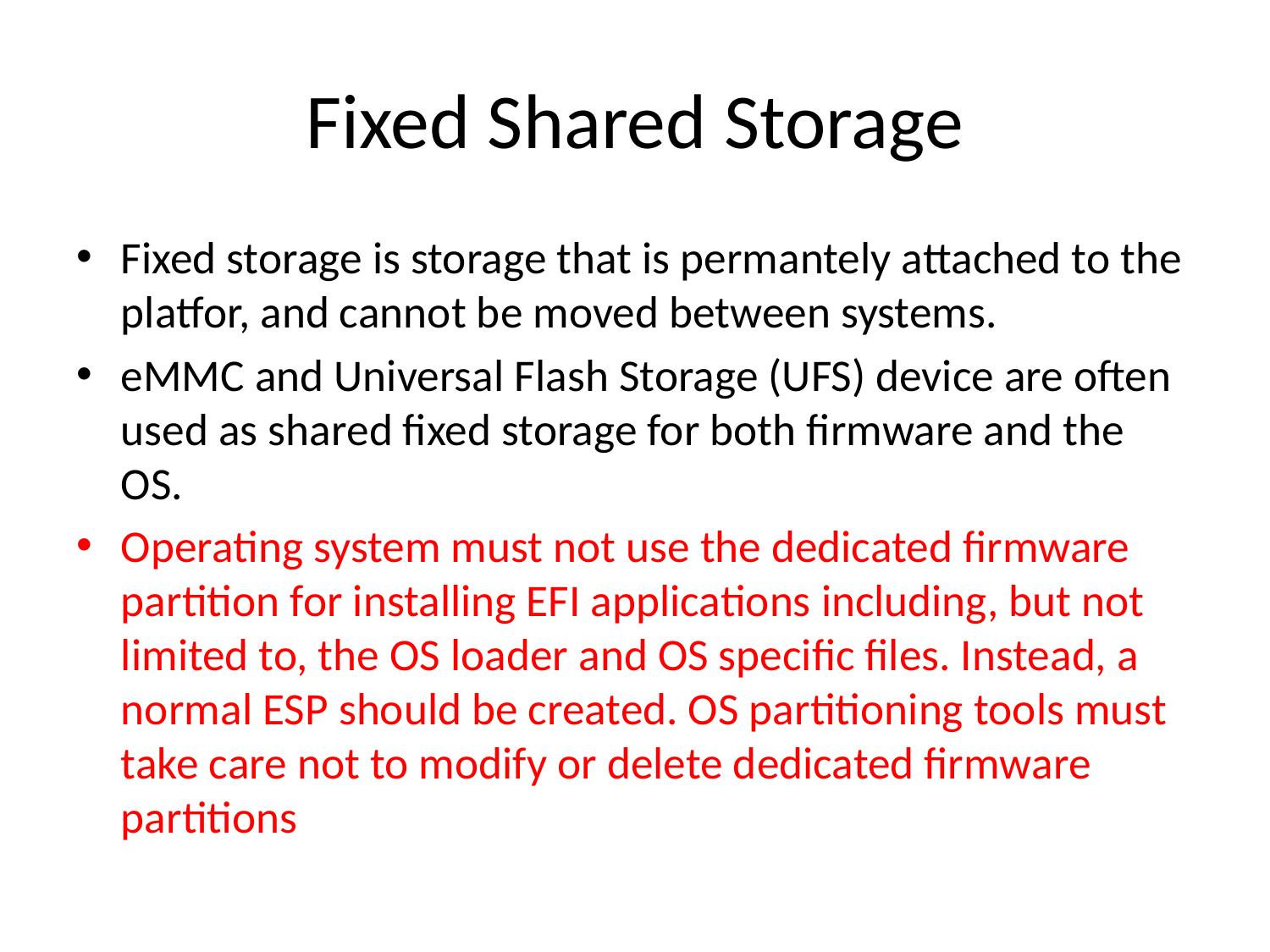

# Fixed Shared Storage
Fixed storage is storage that is permantely attached to the platfor, and cannot be moved between systems.
eMMC and Universal Flash Storage (UFS) device are often used as shared fixed storage for both firmware and the OS.
Operating system must not use the dedicated firmware partition for installing EFI applications including, but not limited to, the OS loader and OS specific files. Instead, a normal ESP should be created. OS partitioning tools must take care not to modify or delete dedicated firmware partitions